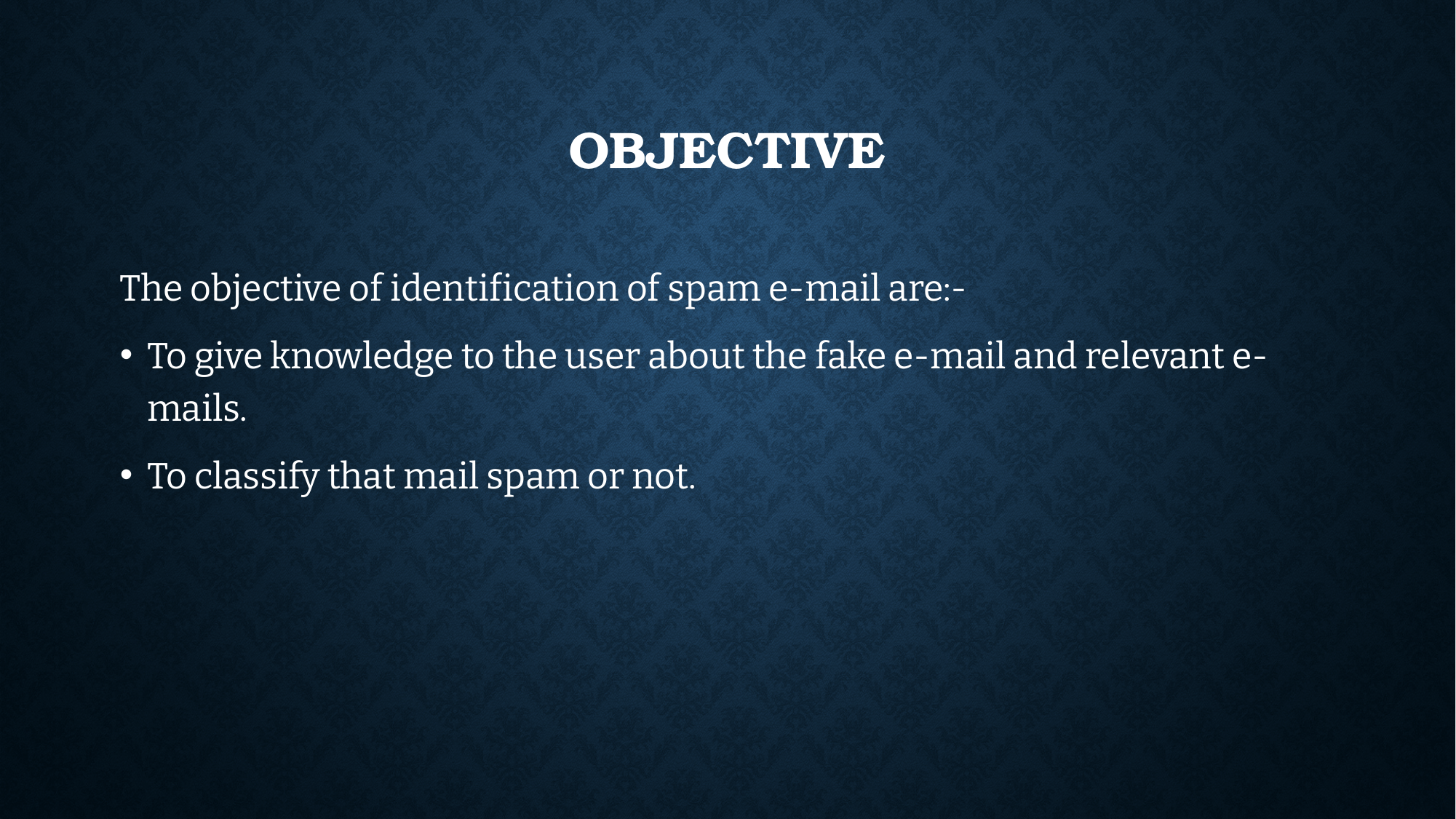

# OBJECTIVE
The objective of identification of spam e-mail are:-
To give knowledge to the user about the fake e-mail and relevant e-mails.
To classify that mail spam or not.